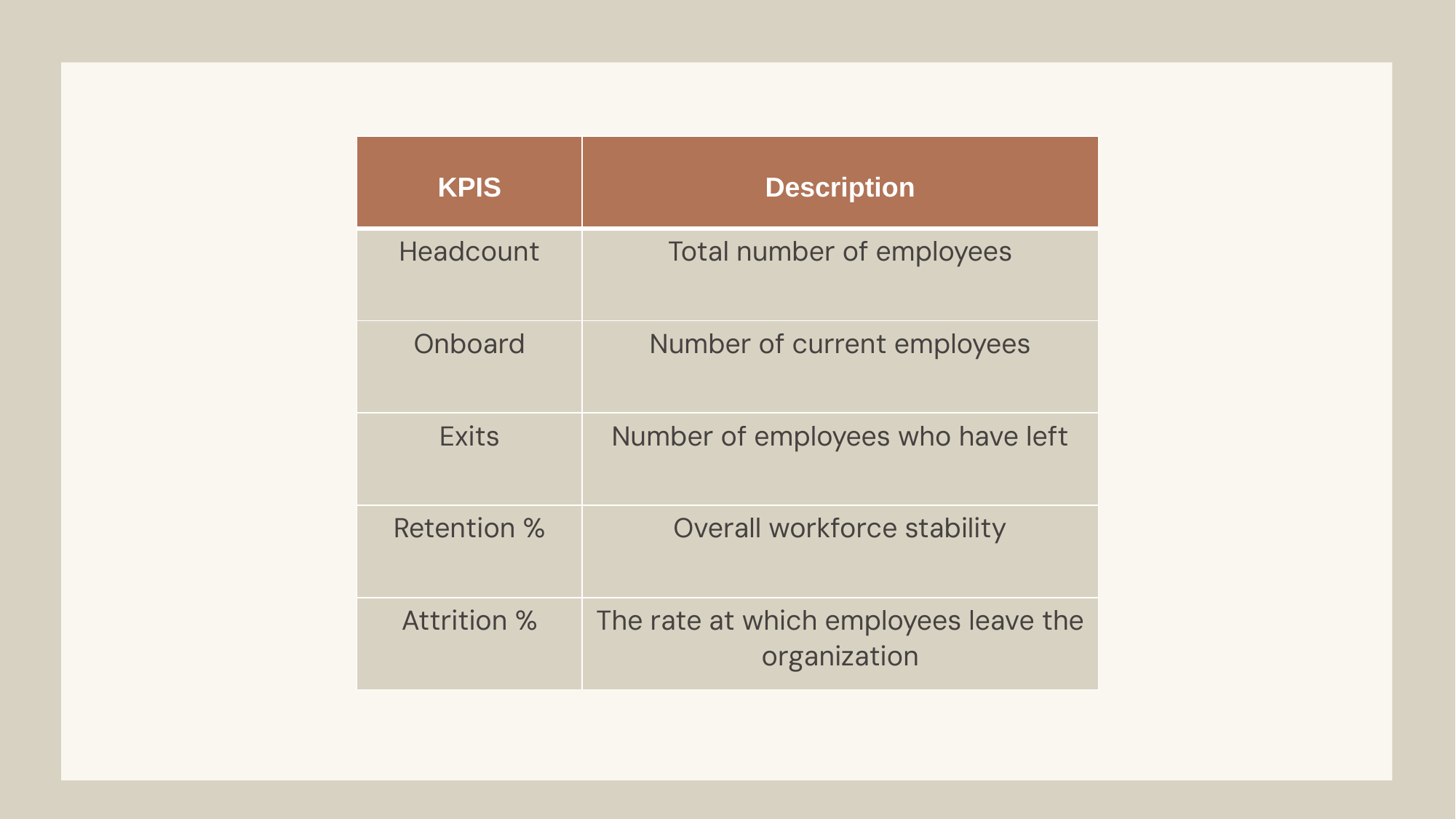

| KPIS | Description |
| --- | --- |
| Headcount | Total number of employees |
| Onboard | Number of current employees |
| Exits | Number of employees who have left |
| Retention % | Overall workforce stability |
| Attrition % | The rate at which employees leave the organization |